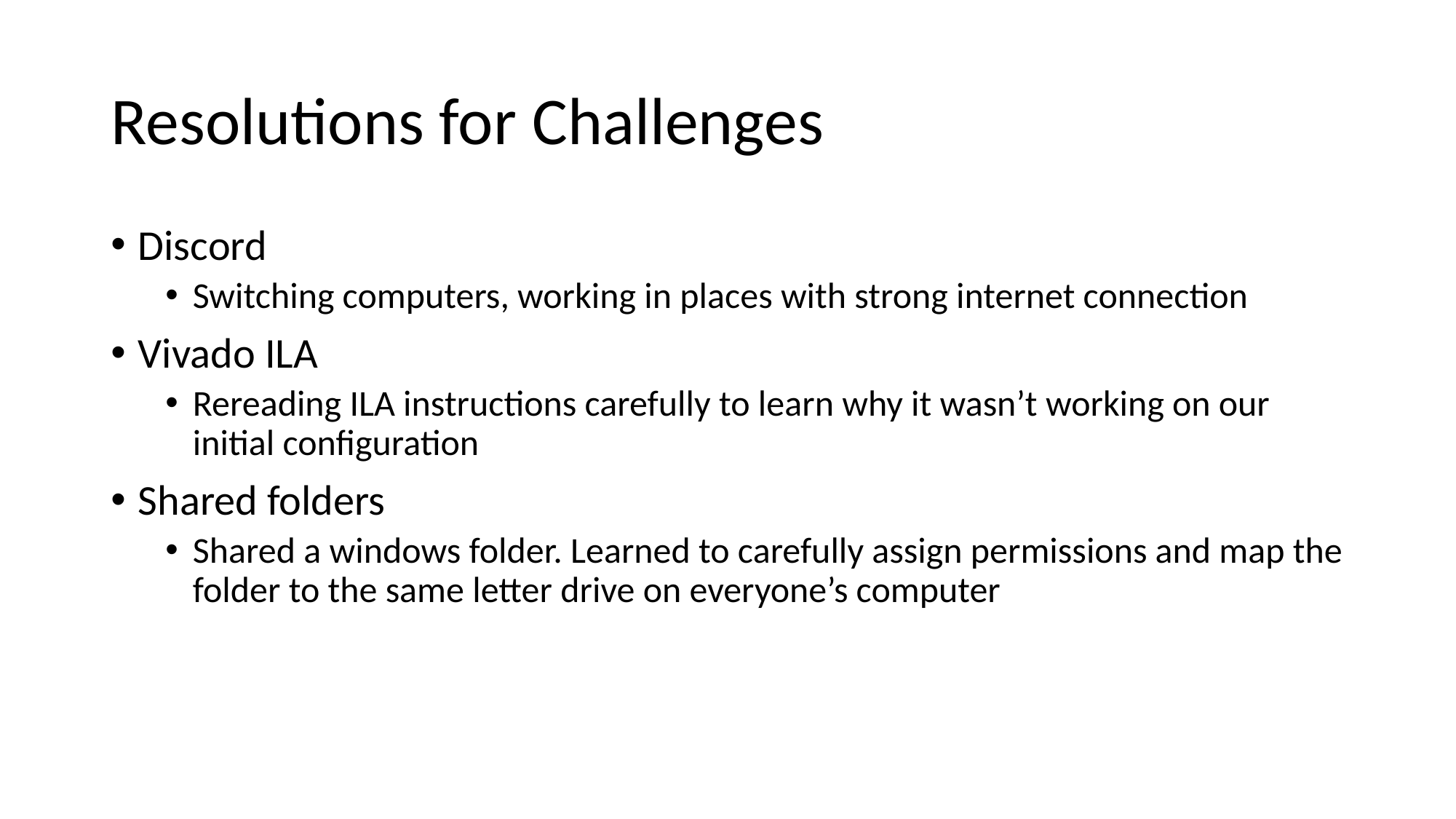

# Resolutions for Challenges
Discord
Switching computers, working in places with strong internet connection
Vivado ILA
Rereading ILA instructions carefully to learn why it wasn’t working on our initial configuration
Shared folders
Shared a windows folder. Learned to carefully assign permissions and map the folder to the same letter drive on everyone’s computer